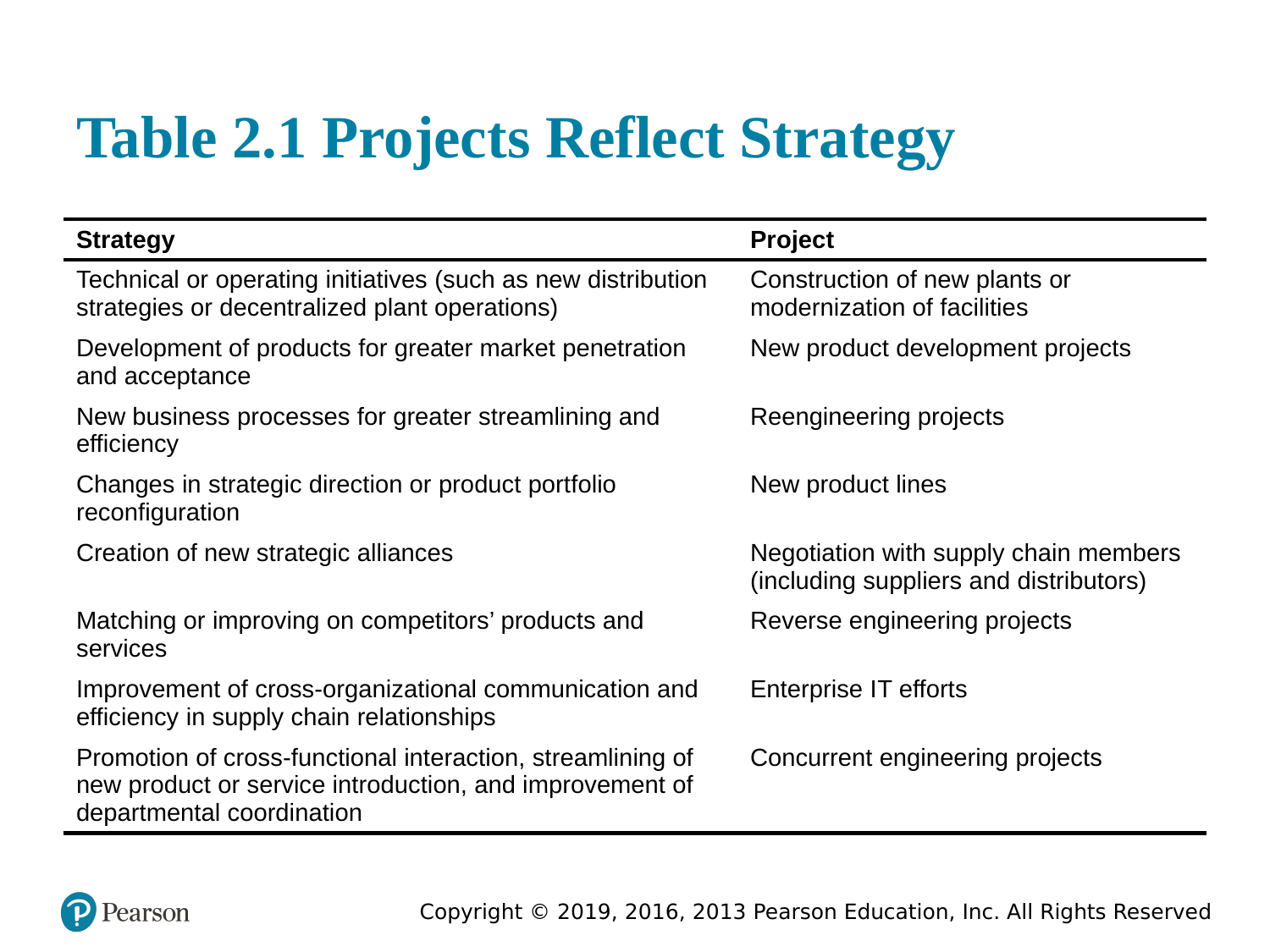

# Table 2.1 Projects Reflect Strategy
| Strategy | Project |
| --- | --- |
| Technical or operating initiatives (such as new distribution strategies or decentralized plant operations) | Construction of new plants or modernization of facilities |
| Development of products for greater market penetration and acceptance | New product development projects |
| New business processes for greater streamlining and efficiency | Reengineering projects |
| Changes in strategic direction or product portfolio reconfiguration | New product lines |
| Creation of new strategic alliances | Negotiation with supply chain members (including suppliers and distributors) |
| Matching or improving on competitors’ products and services | Reverse engineering projects |
| Improvement of cross-organizational communication and efficiency in supply chain relationships | Enterprise I T efforts |
| Promotion of cross-functional interaction, streamlining of new product or service introduction, and improvement of departmental coordination | Concurrent engineering projects |